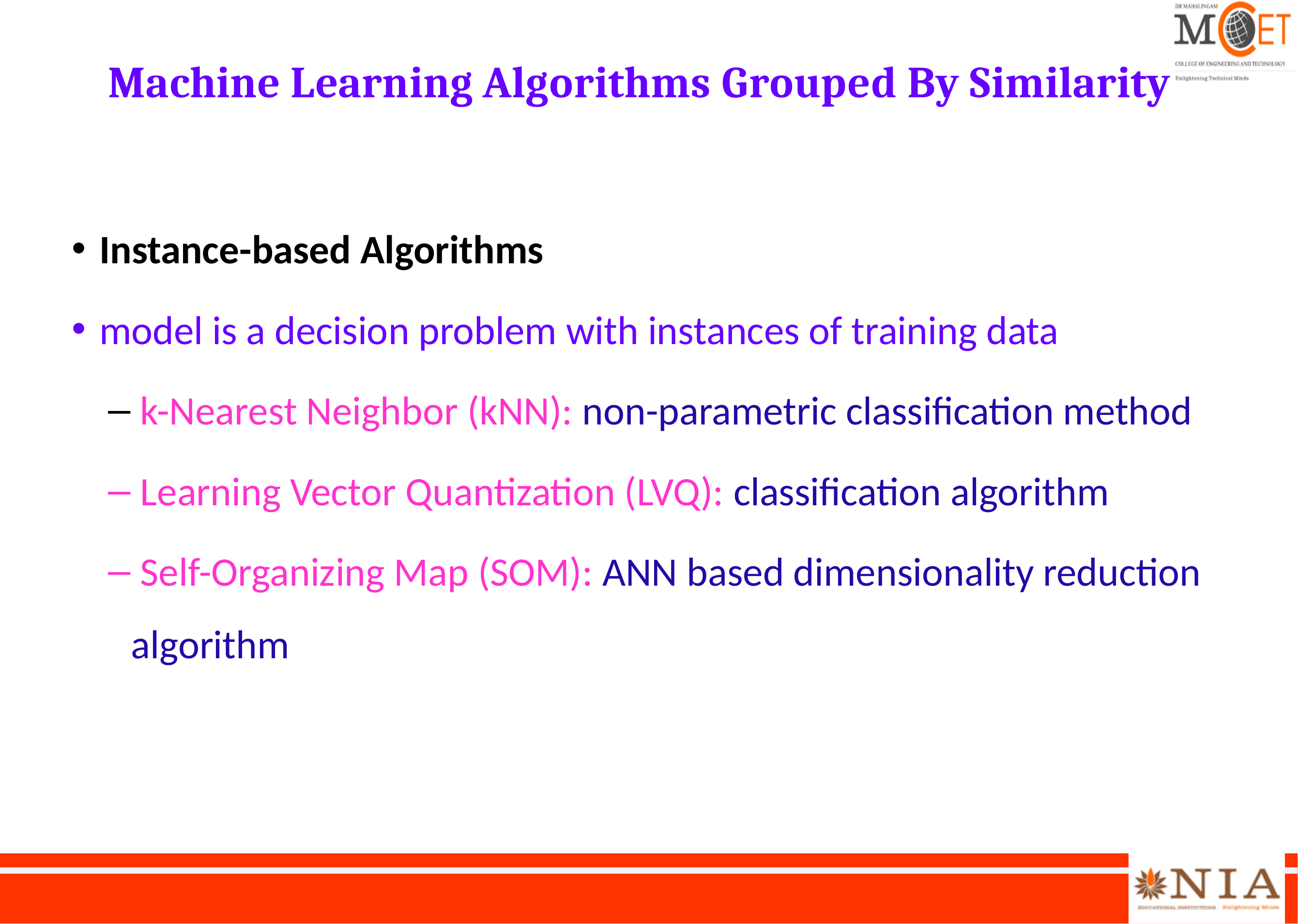

Machine Learning Algorithms Grouped By Similarity
Instance-based Algorithms
model is a decision problem with instances of training data
 k-Nearest Neighbor (kNN): non-parametric classification method
 Learning Vector Quantization (LVQ): classification algorithm
 Self-Organizing Map (SOM): ANN based dimensionality reduction algorithm